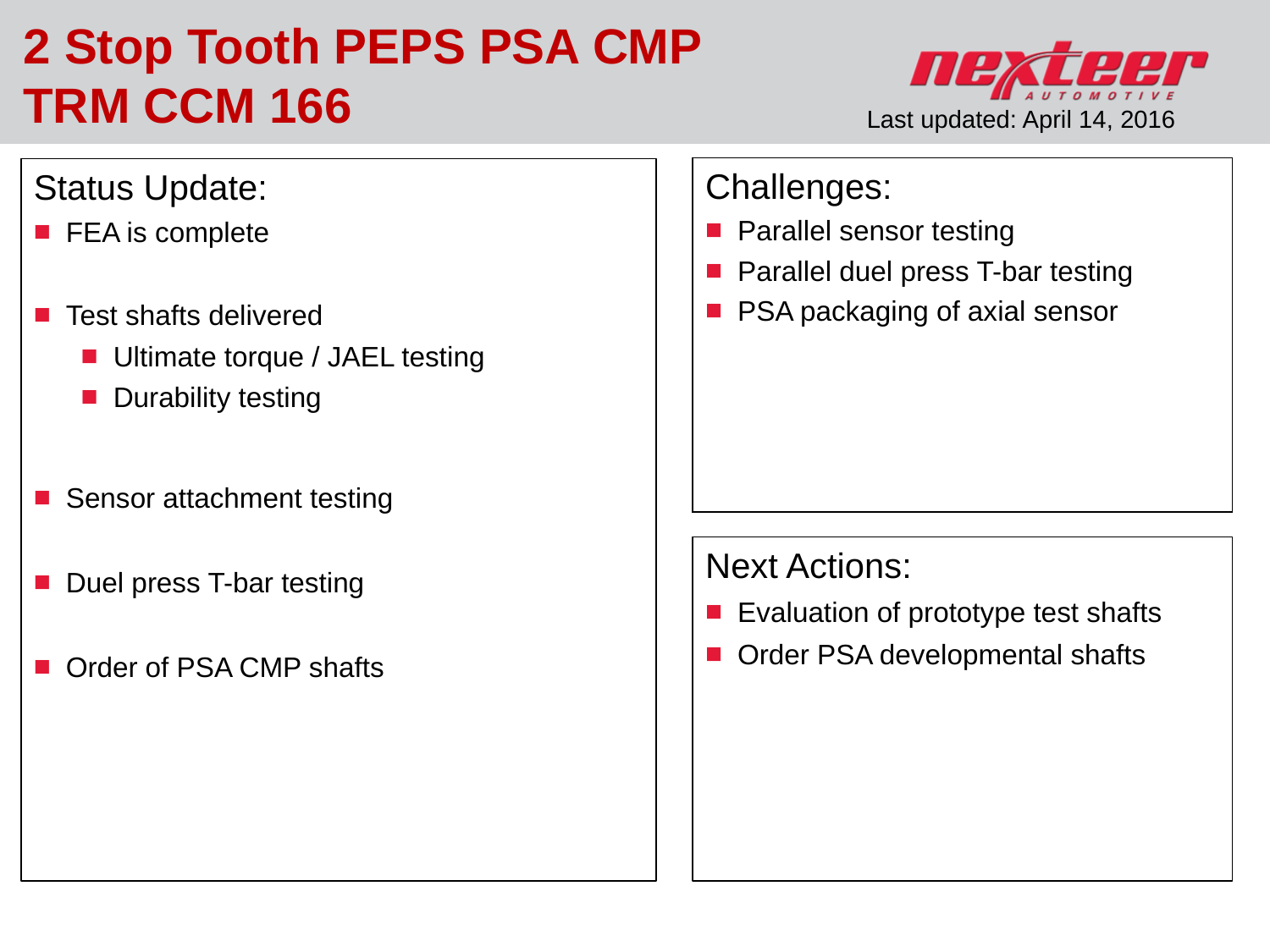

# 2 Stop Tooth PEPS PSA CMP TRM CCM 166
Last updated: April 14, 2016

Challenges:
Parallel sensor testing
Parallel duel press T-bar testing
PSA packaging of axial sensor

Status Update:
FEA is complete

Test shafts delivered
Ultimate torque / JAEL testing
Durability testing

Sensor attachment testing

Duel press T-bar testing

Order of PSA CMP shafts

Next Actions:
Evaluation of prototype test shafts
Order PSA developmental shafts